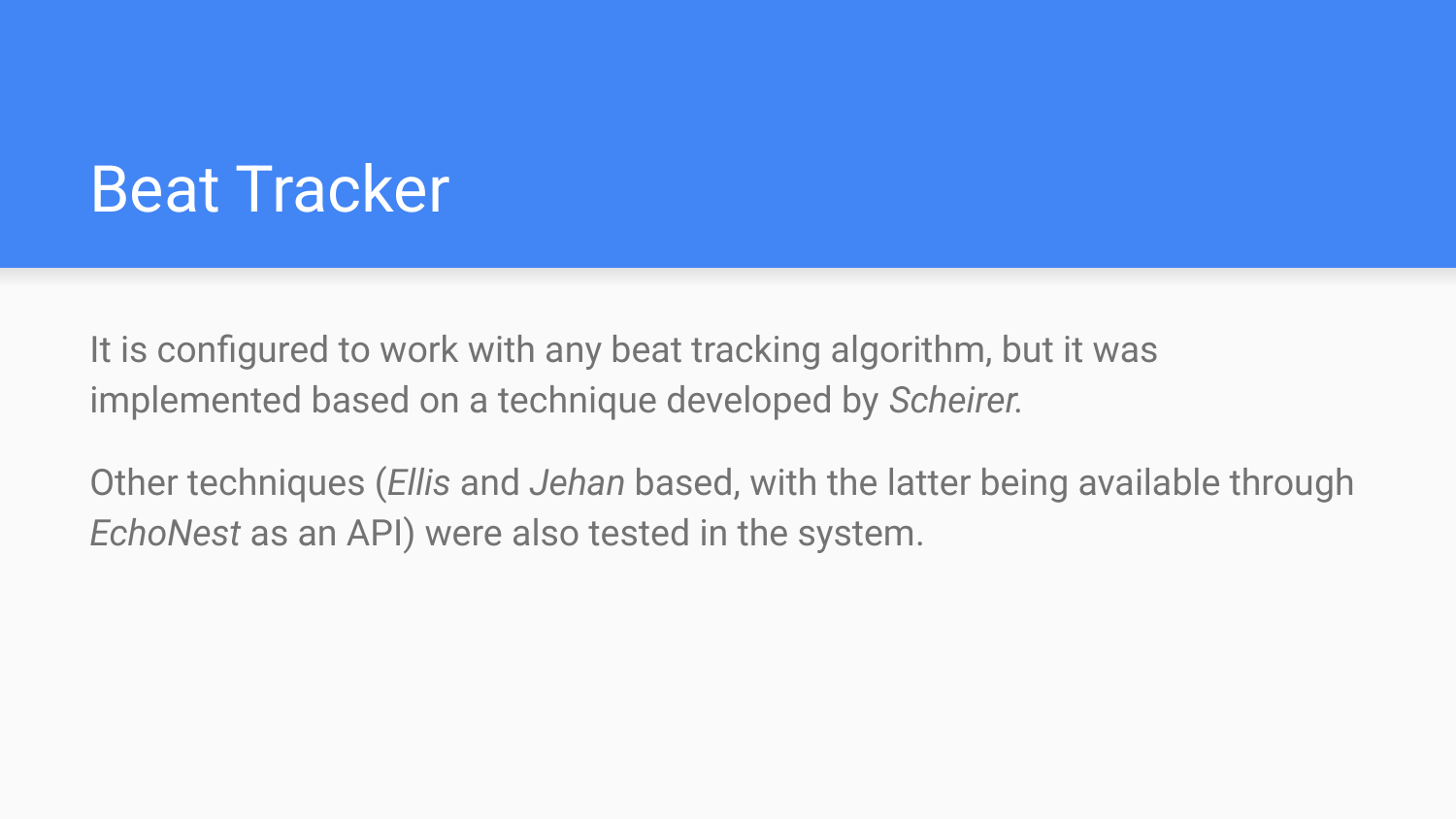

# Beat Tracker
It is configured to work with any beat tracking algorithm, but it was implemented based on a technique developed by Scheirer.
Other techniques (Ellis and Jehan based, with the latter being available through EchoNest as an API) were also tested in the system.